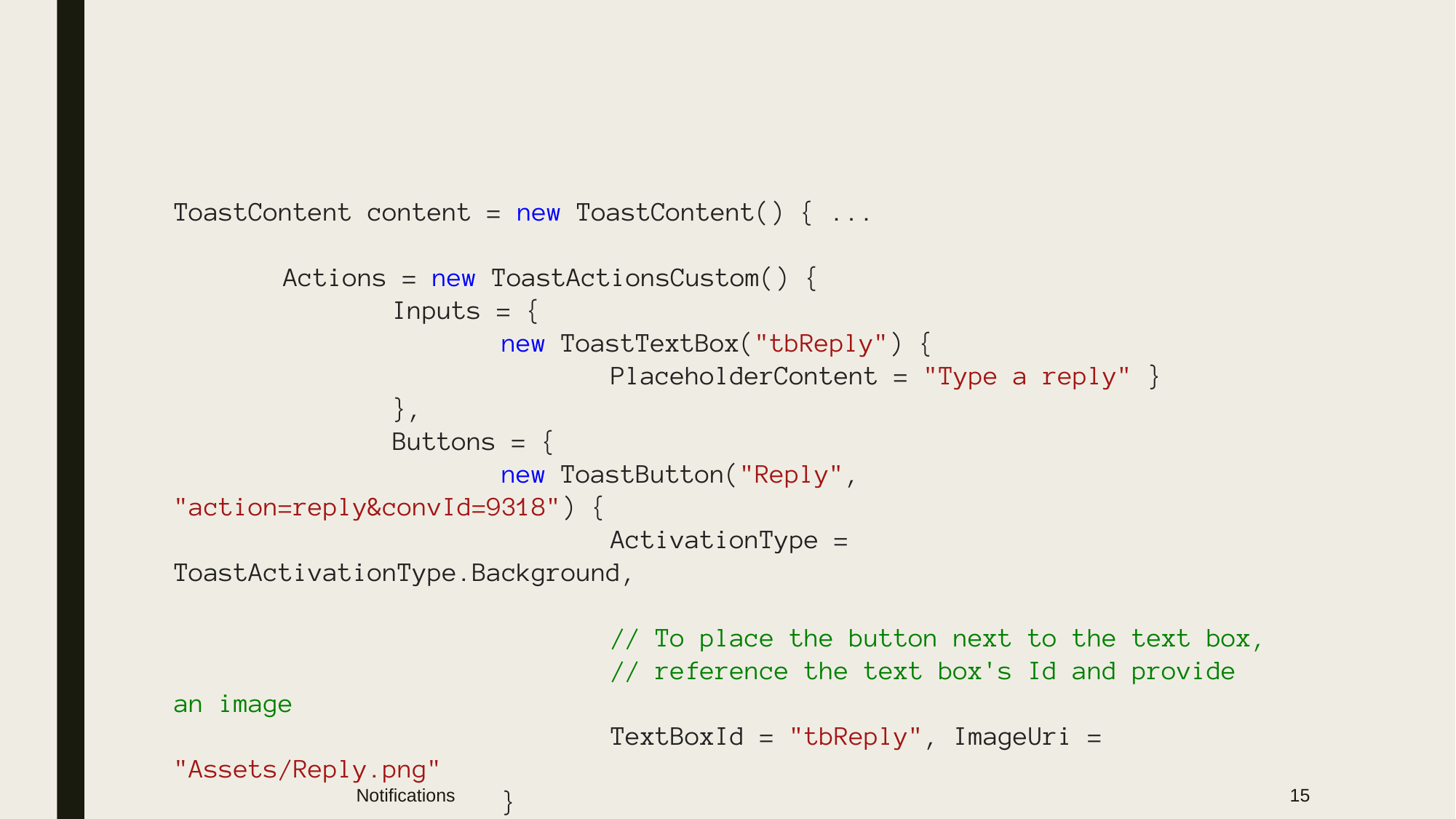

#
ToastContent content = new ToastContent() { ...

	Actions = new ToastActionsCustom() {
		Inputs = {
			new ToastTextBox("tbReply") {
				PlaceholderContent = "Type a reply" }
		},
		Buttons = {
			new ToastButton("Reply", "action=reply&convId=9318") {
				ActivationType = ToastActivationType.Background,

				// To place the button next to the text box,
				// reference the text box's Id and provide an image
				TextBoxId = "tbReply", ImageUri = "Assets/Reply.png"
			}
		}
	}
};

Notifications
15